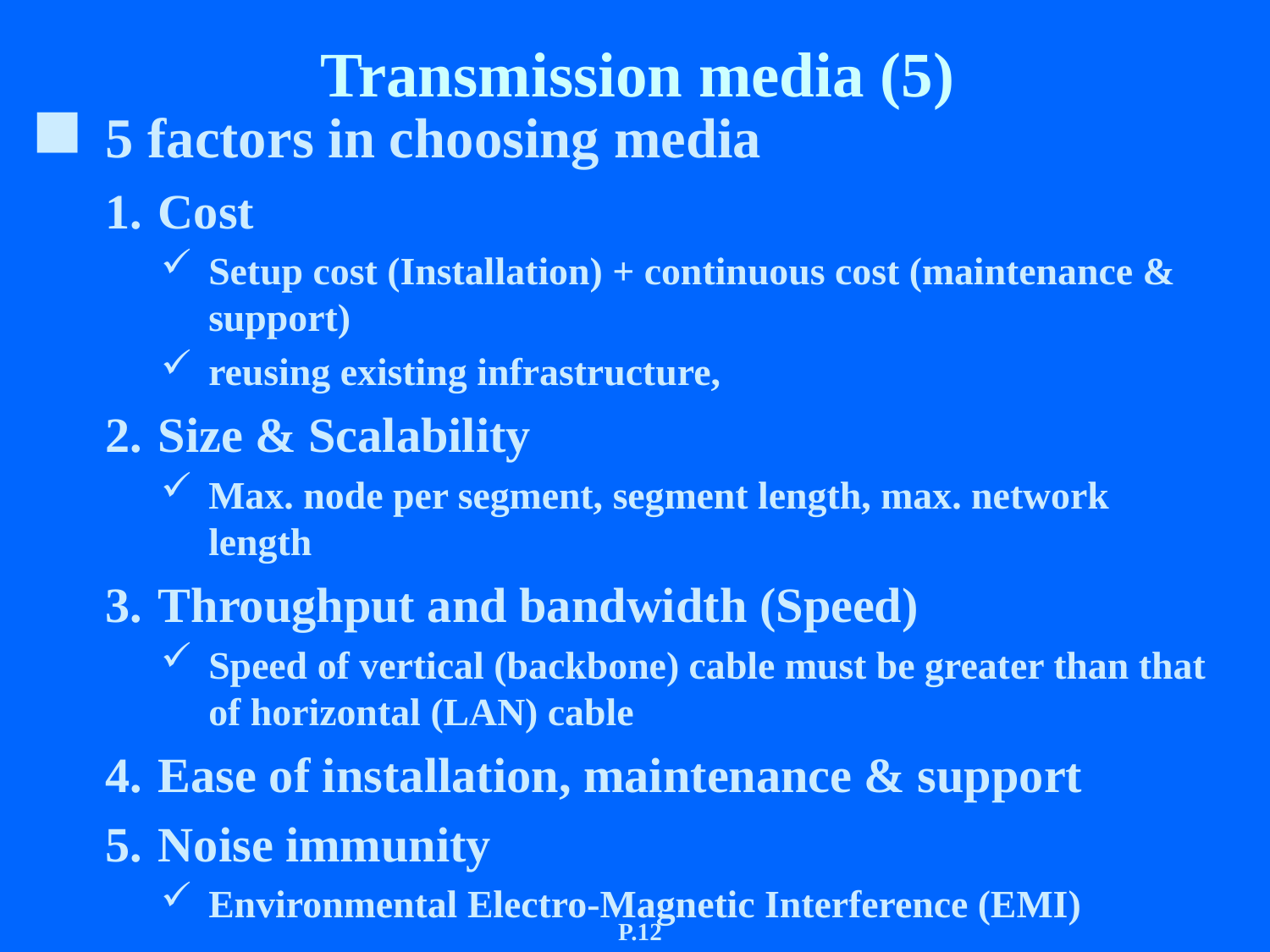

# Transmission media (5)
5 factors in choosing media
Cost
Setup cost (Installation) + continuous cost (maintenance & support)
reusing existing infrastructure,
Size & Scalability
Max. node per segment, segment length, max. network length
Throughput and bandwidth (Speed)
Speed of vertical (backbone) cable must be greater than that of horizontal (LAN) cable
Ease of installation, maintenance & support
Noise immunity
Environmental Electro-Magnetic Interference (EMI)

P.12